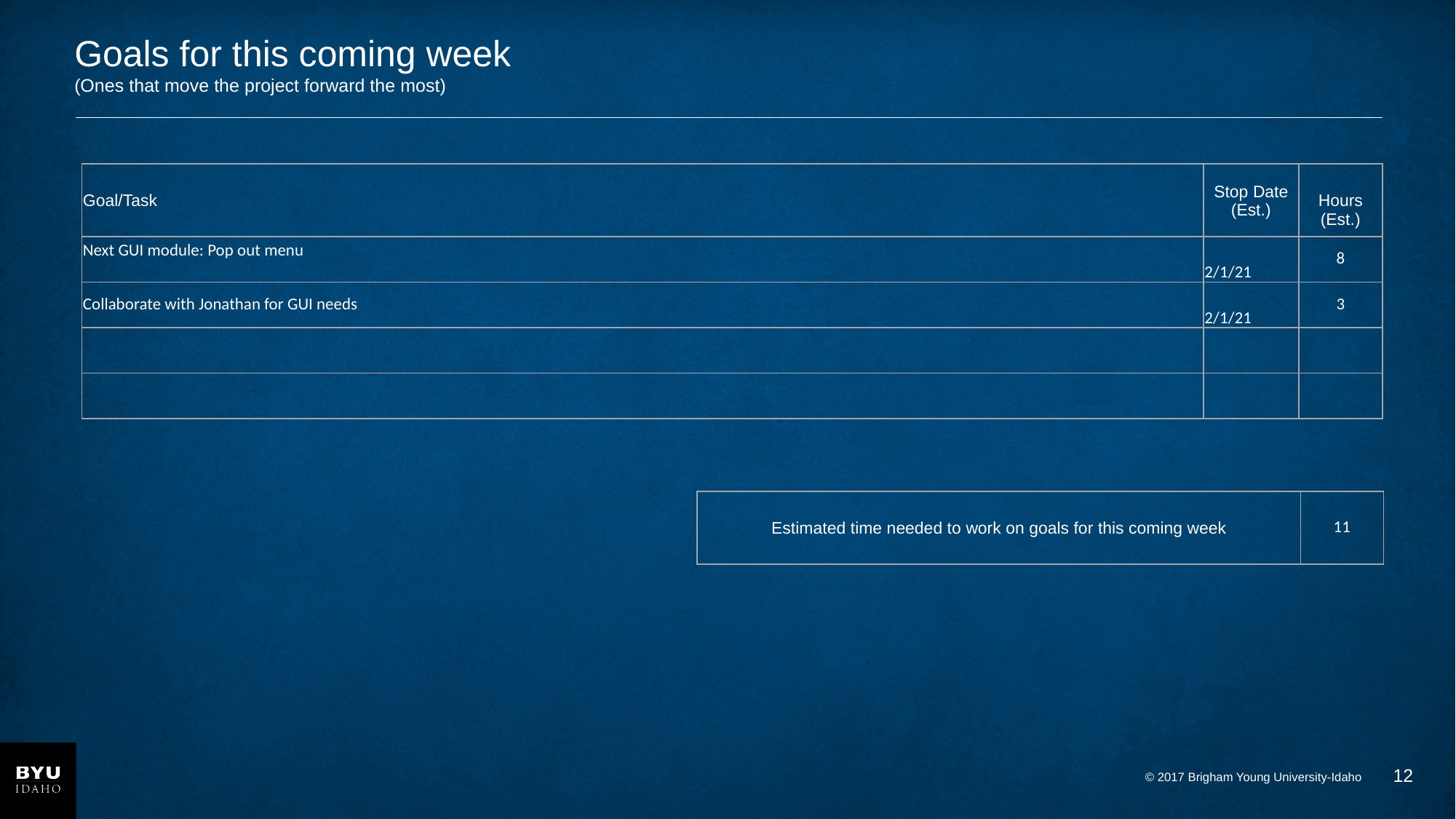

# Goals for this coming week (Ones that move the project forward the most)
| Goal/Task | Stop Date (Est.) | Hours (Est.) |
| --- | --- | --- |
| Next GUI module: Pop out menu | 2/1/21 | 8 |
| Collaborate with Jonathan for GUI needs | 2/1/21 | 3 |
|  |  |  |
|  |  |  |
| Estimated time needed to work on goals for this coming week | 11 |
| --- | --- |